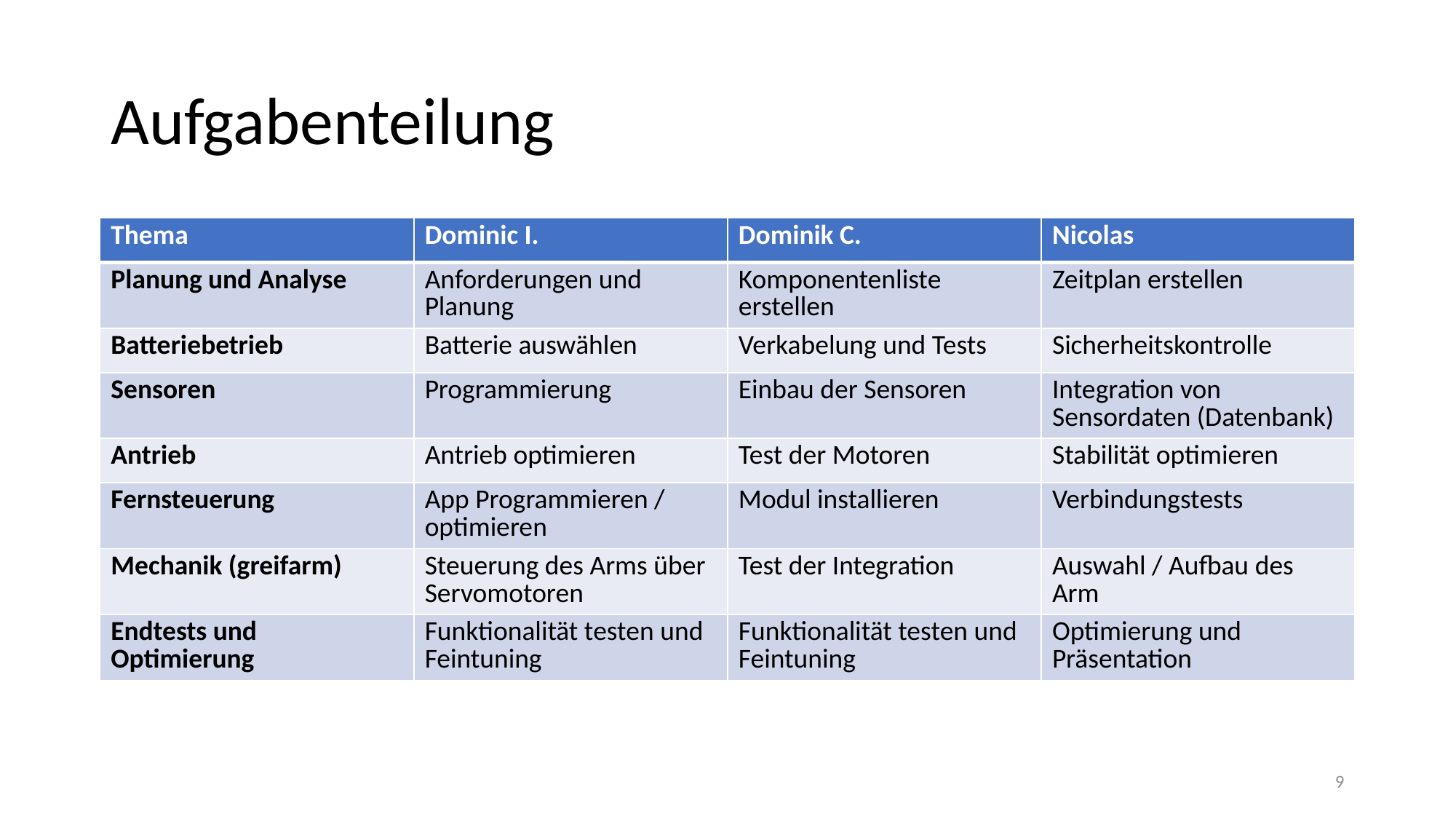

# Aufgabenteilung
| Thema | Dominic I. | Dominik C. | Nicolas |
| --- | --- | --- | --- |
| Planung und Analyse | Anforderungen und Planung | Komponentenliste erstellen | Zeitplan erstellen |
| Batteriebetrieb | Batterie auswählen | Verkabelung und Tests | Sicherheitskontrolle |
| Sensoren | Programmierung | Einbau der Sensoren | Integration von Sensordaten (Datenbank) |
| Antrieb | Antrieb optimieren | Test der Motoren | Stabilität optimieren |
| Fernsteuerung | App Programmieren / optimieren | Modul installieren | Verbindungstests |
| Mechanik (greifarm) | Steuerung des Arms über Servomotoren | Test der Integration | Auswahl / Aufbau des Arm |
| Endtests und Optimierung | Funktionalität testen und Feintuning | Funktionalität testen und Feintuning | Optimierung und Präsentation |

9